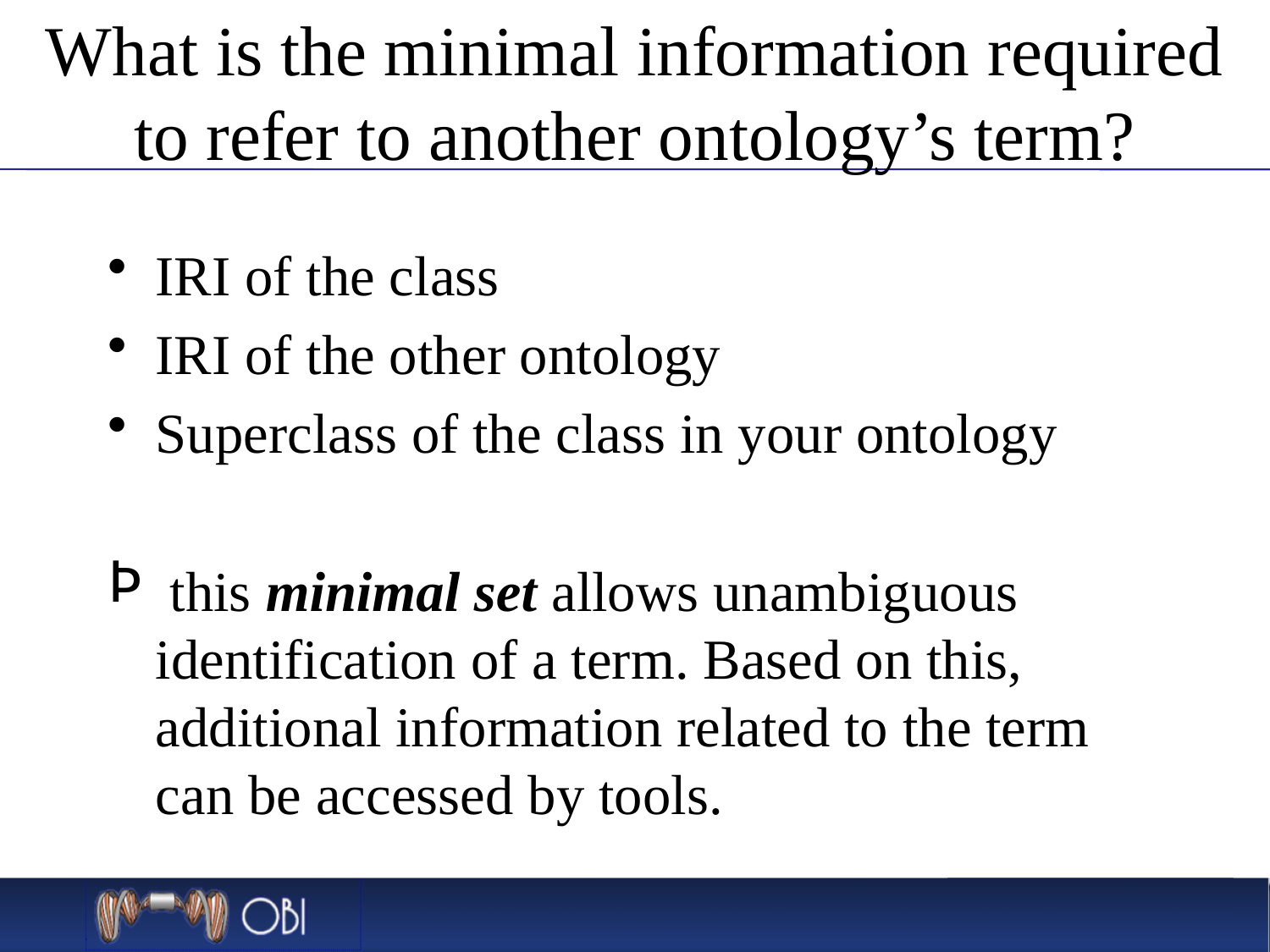

# What is the minimal information required to refer to another ontology’s term?
IRI of the class
IRI of the other ontology
Superclass of the class in your ontology

 this minimal set allows unambiguous identification of a term. Based on this, additional information related to the term can be accessed by tools.